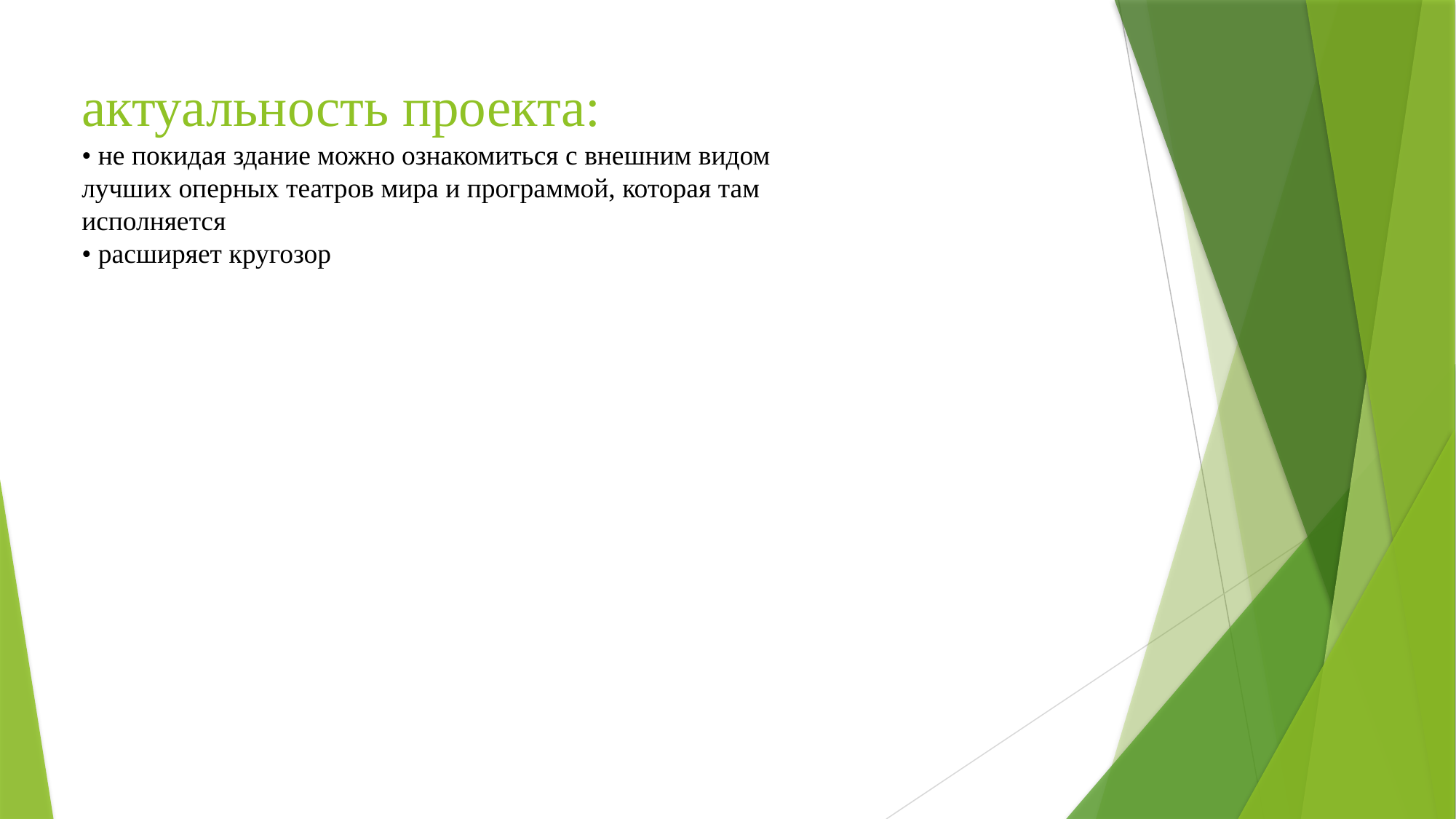

актуальность проекта: 
• не покидая здание можно ознакомиться с внешним видом лучших оперных театров мира и программой, которая там исполняется 
• расширяет кругозор